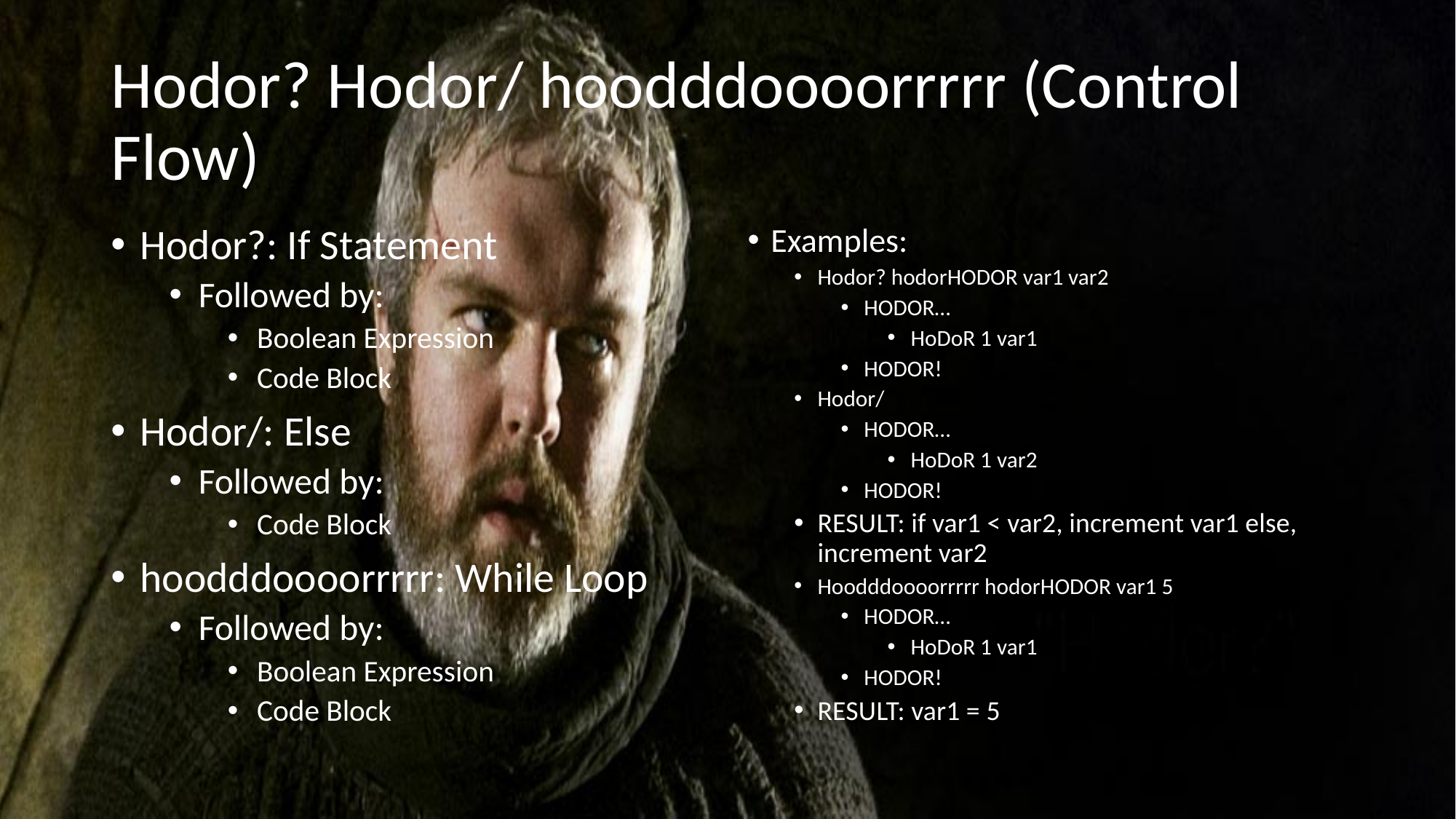

# Hodor? Hodor/ hoodddoooorrrrr (Control Flow)
Hodor?: If Statement
Followed by:
Boolean Expression
Code Block
Hodor/: Else
Followed by:
Code Block
hoodddoooorrrrr: While Loop
Followed by:
Boolean Expression
Code Block
Examples:
Hodor? hodorHODOR var1 var2
HODOR…
HoDoR 1 var1
HODOR!
Hodor/
HODOR…
HoDoR 1 var2
HODOR!
RESULT: if var1 < var2, increment var1 else, increment var2
Hoodddoooorrrrr hodorHODOR var1 5
HODOR…
HoDoR 1 var1
HODOR!
RESULT: var1 = 5